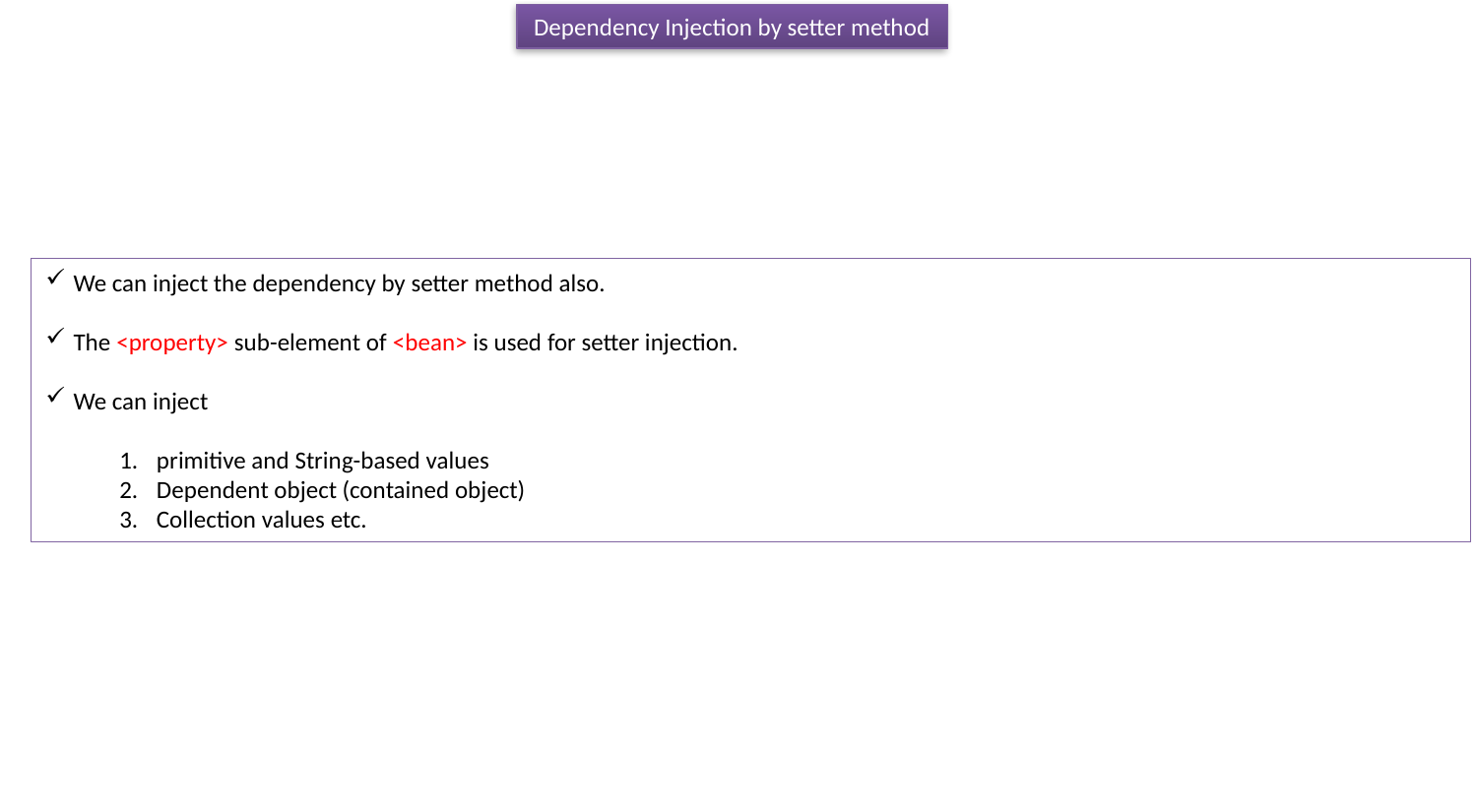

Dependency Injection by setter method

We can inject the dependency by setter method also.

The <property> sub-element of <bean> is used for setter injection.

We can inject

primitive and String-based values
Dependent object (contained object)
Collection values etc.